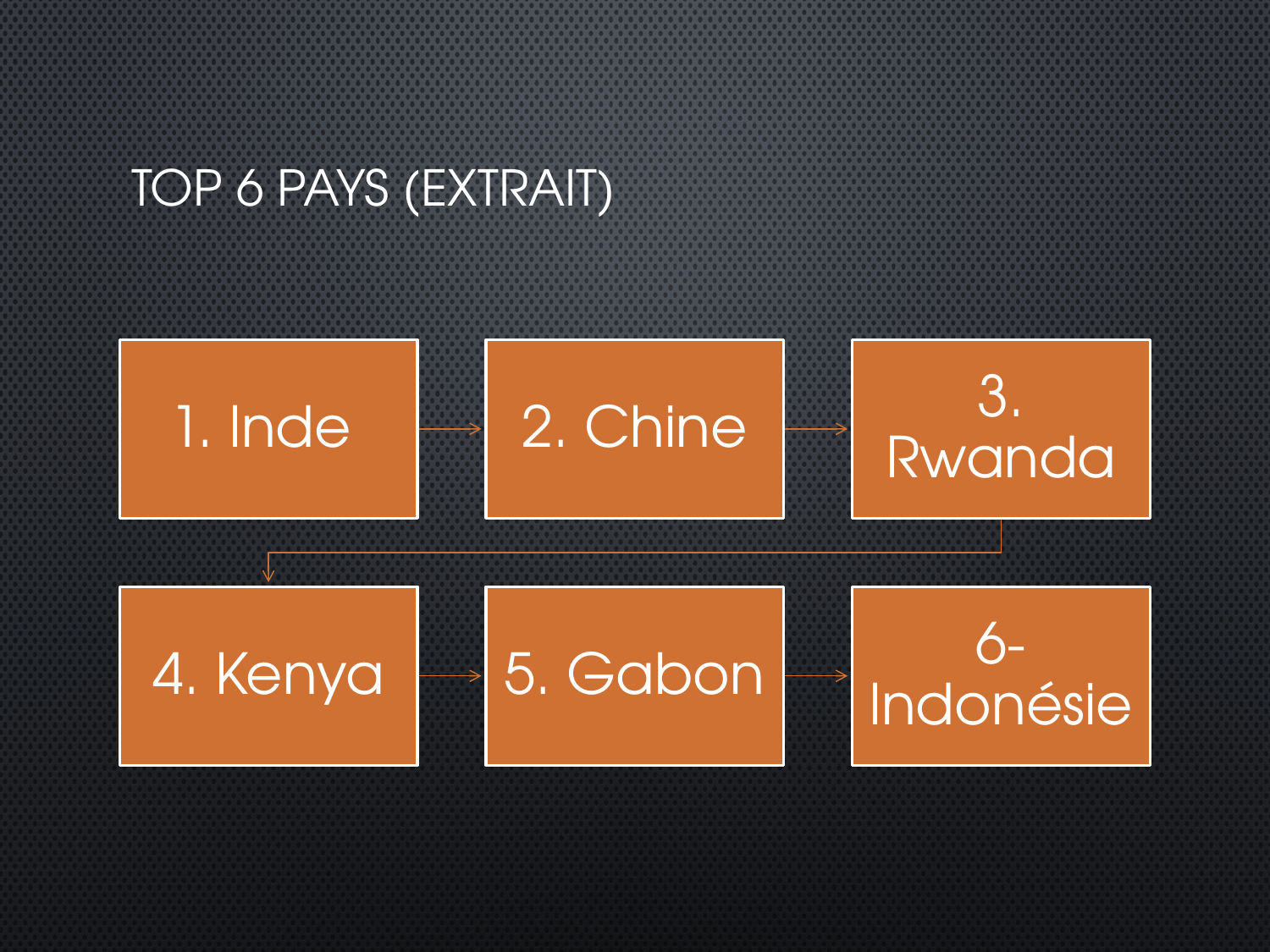

# Top 6 pays (extrait)

1. Inde

2. Chine

3. Rwanda

4. Kenya

5. Gabon
6-Indonésie